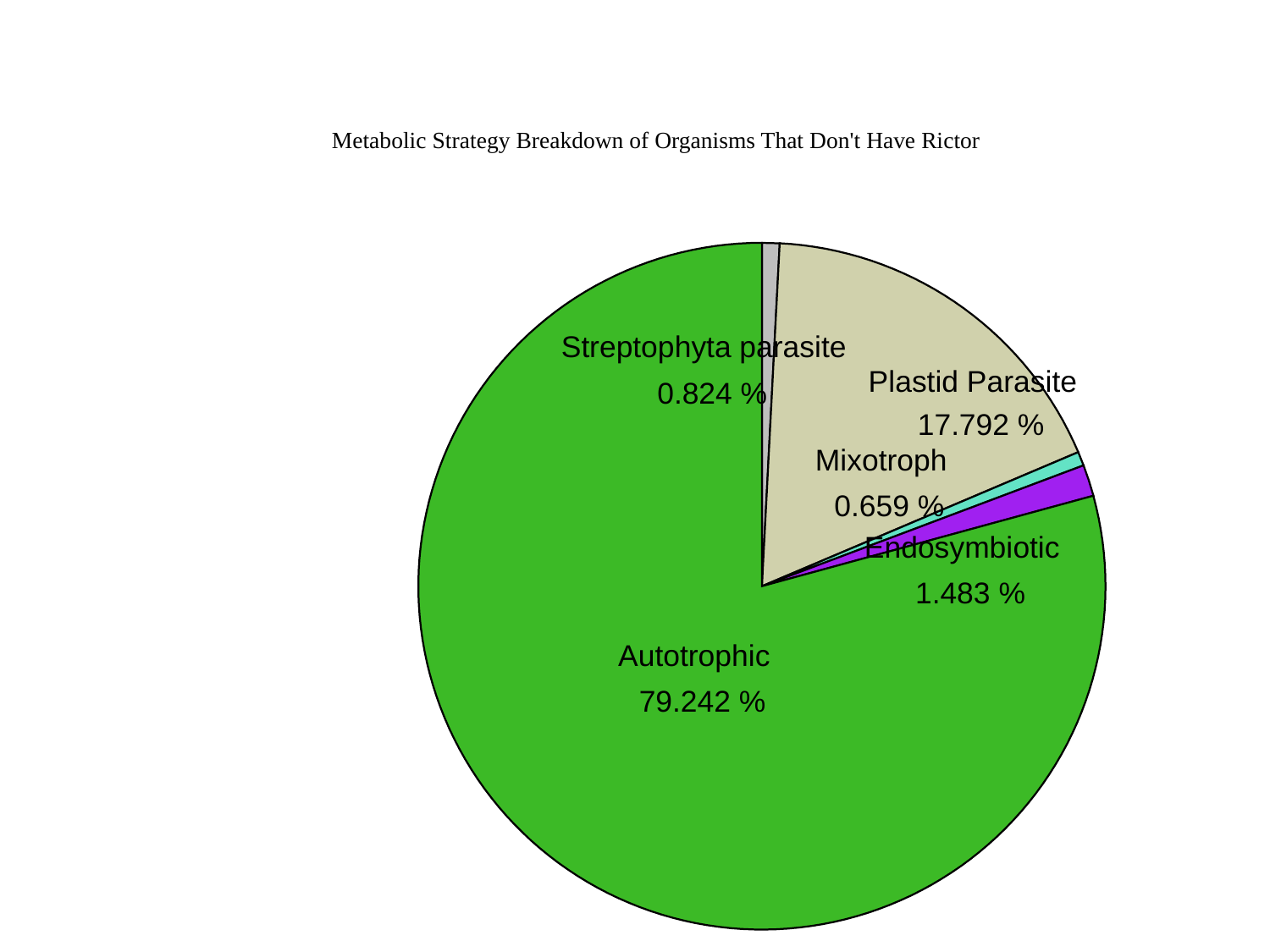

#

Metabolic Strategy Breakdown of Organisms That Don't Have Rictor

Streptophyta parasite
Plastid Parasite
 0.824 %
 17.792 %
Mixotroph

 0.659 %
Endosymbiotic
 1.483 %
Autotrophic
 79.242 %